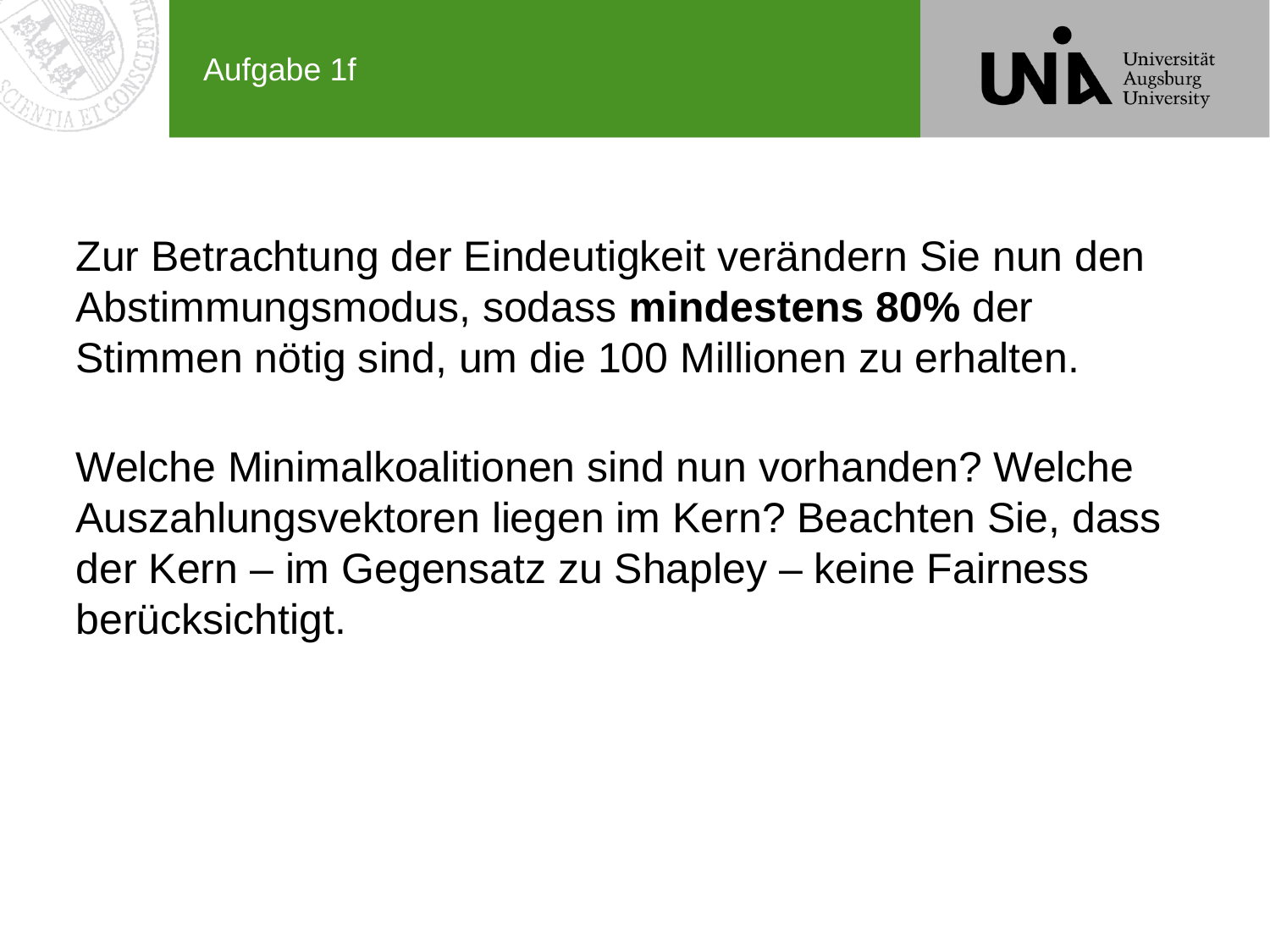

# Aufgabe 1f
Zur Betrachtung der Eindeutigkeit verändern Sie nun den Abstimmungsmodus, sodass mindestens 80% der Stimmen nötig sind, um die 100 Millionen zu erhalten.
Welche Minimalkoalitionen sind nun vorhanden? Welche Auszahlungsvektoren liegen im Kern? Beachten Sie, dass der Kern – im Gegensatz zu Shapley – keine Fairness berücksichtigt.